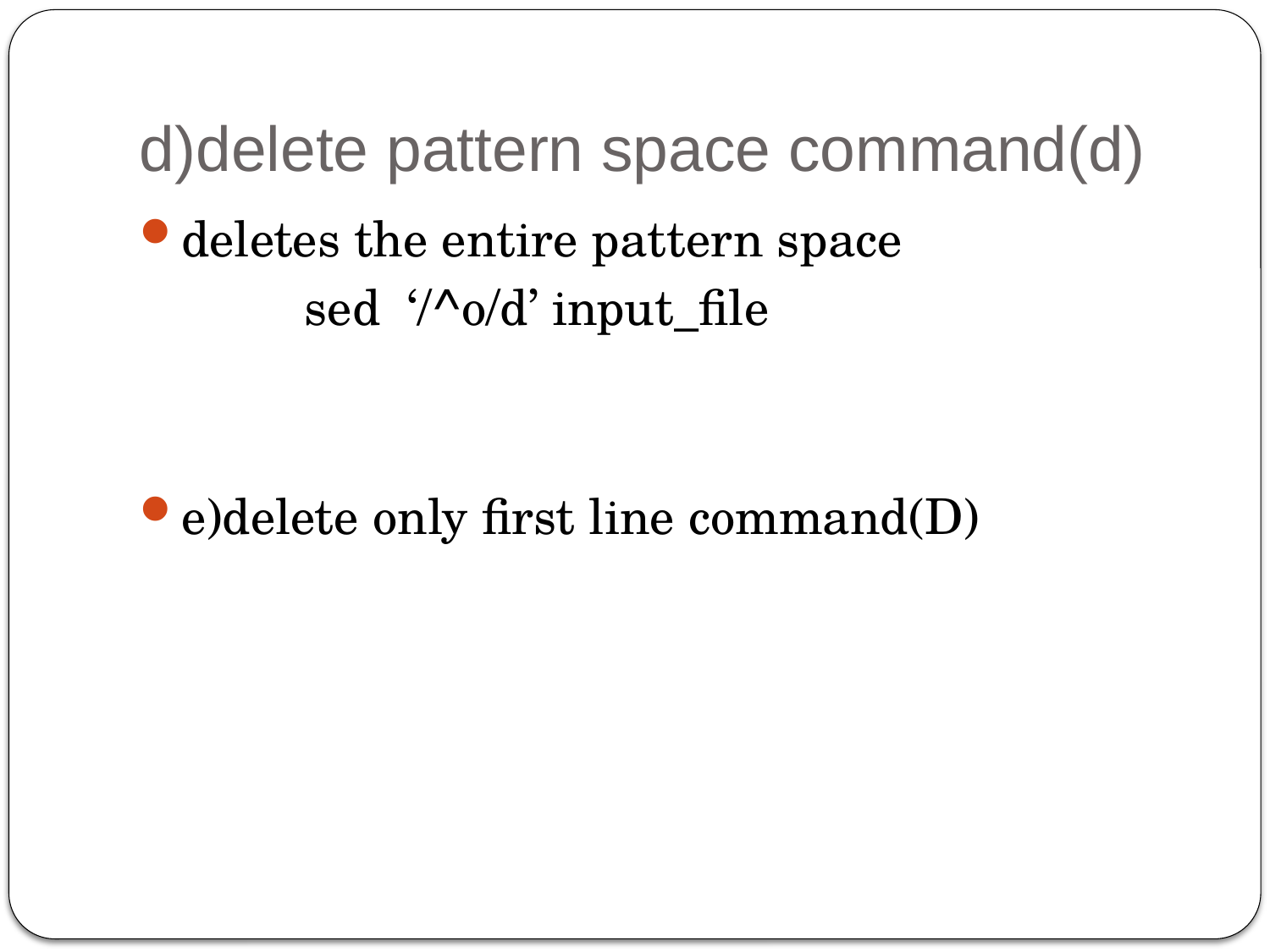

# d)delete pattern space command(d)
deletes the entire pattern space
		sed  ‘/^o/d’ input_file

e)delete only first line command(D)